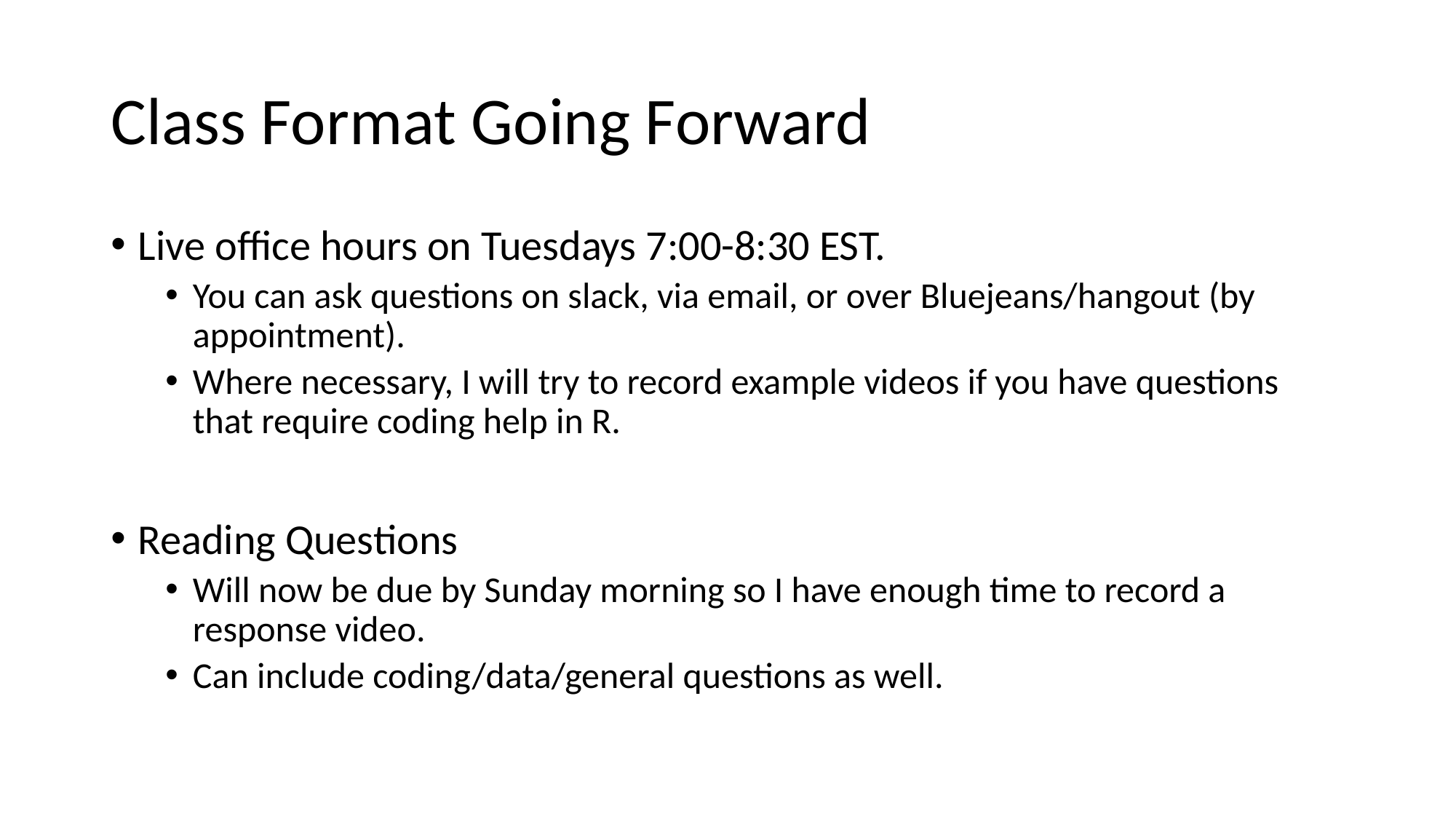

# Class Format Going Forward
Live office hours on Tuesdays 7:00-8:30 EST.
You can ask questions on slack, via email, or over Bluejeans/hangout (by appointment).
Where necessary, I will try to record example videos if you have questions that require coding help in R.

Reading Questions
Will now be due by Sunday morning so I have enough time to record a response video.
Can include coding/data/general questions as well.